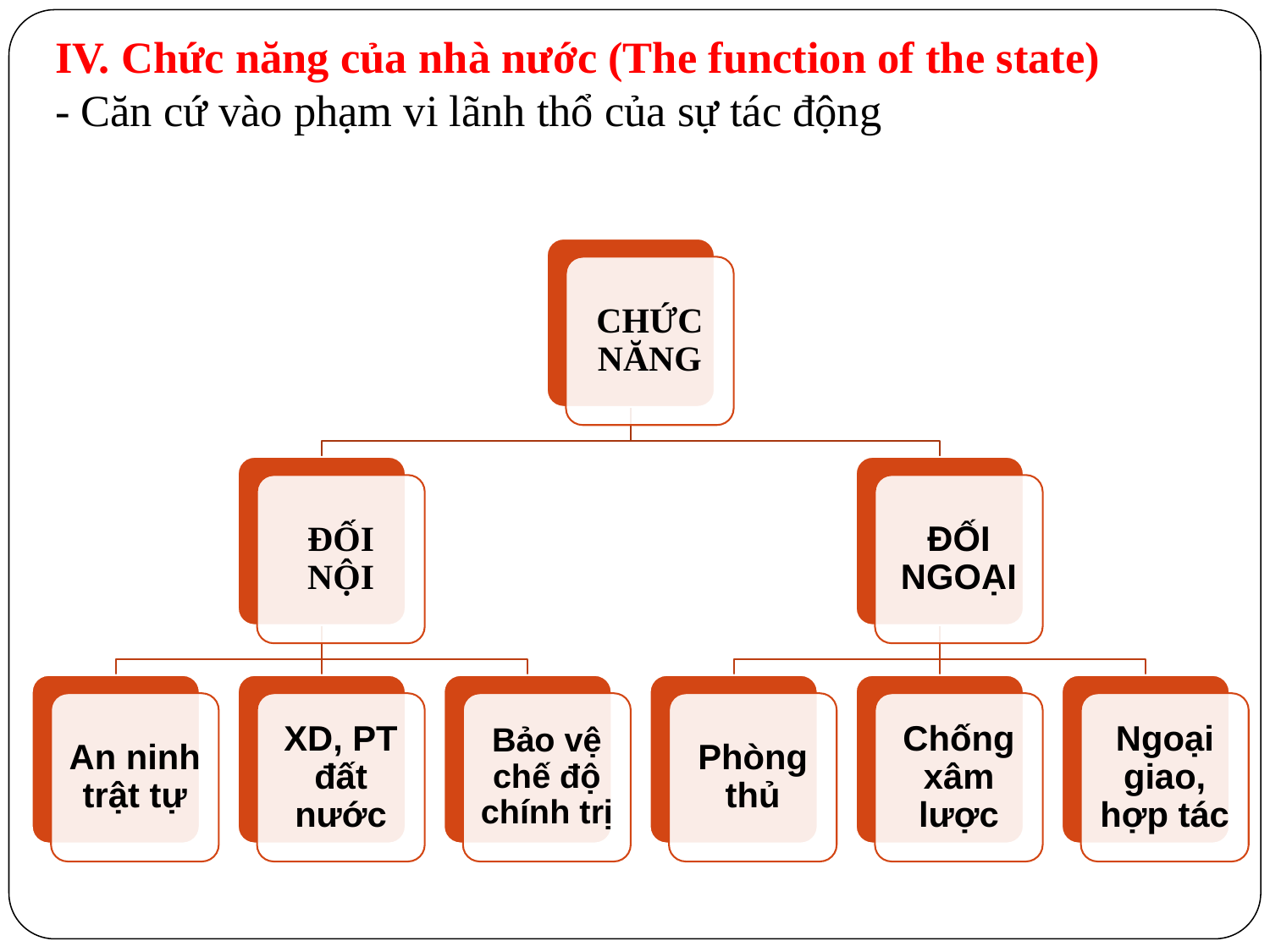

# IV. Chức năng của nhà nước (The function of the state) - Căn cứ vào phạm vi lãnh thổ của sự tác động

CHỨC NĂNG

ĐỐI NỘI
ĐỐI NGOẠI

An ninh trật tự
XD, PT đất nước
Bảo vệ chế độ chính trị
Phòng thủ
Chống xâm lược
Ngoại giao, hợp tác